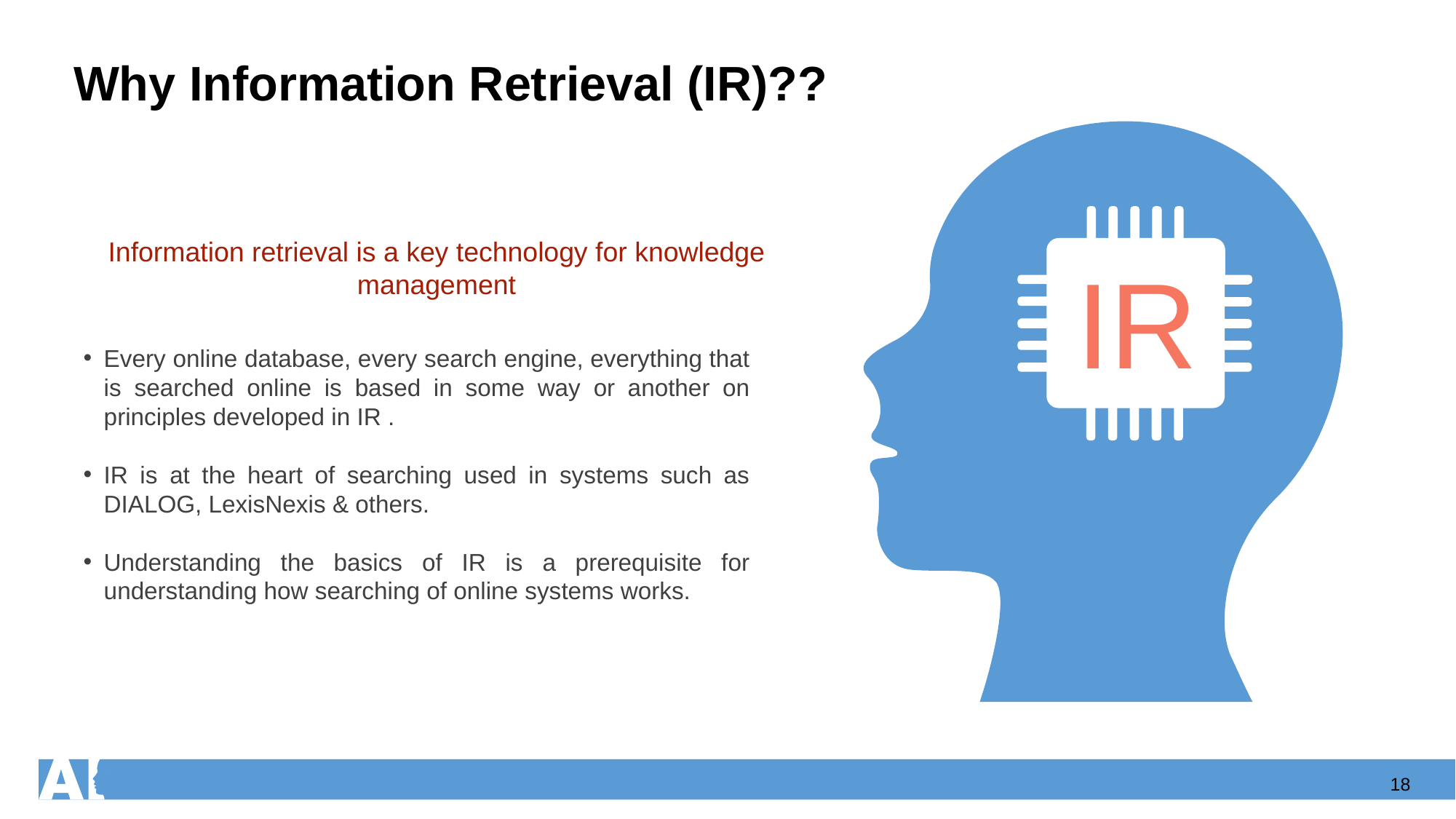

Why Information Retrieval (IR)??

Information retrieval is a key technology for knowledge management
IR
Every online database, every search engine, everything that is searched online is based in some way or another on principles developed in IR .

IR is at the heart of searching used in systems such as DIALOG, LexisNexis & others.

Understanding the basics of IR is a prerequisite for understanding how searching of online systems works.
18